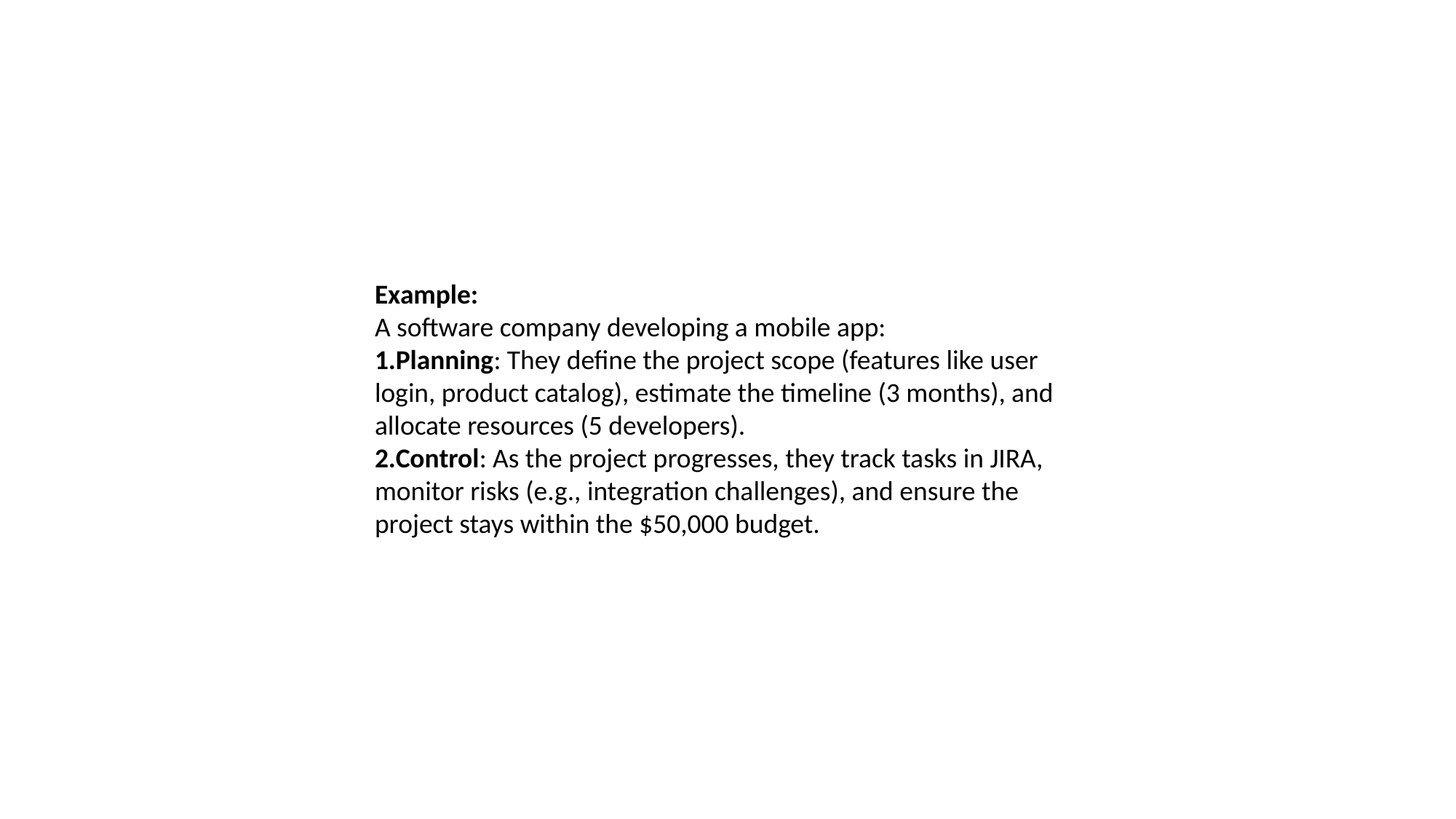

Example:
A software company developing a mobile app:
Planning: They define the project scope (features like user login, product catalog), estimate the timeline (3 months), and allocate resources (5 developers).
Control: As the project progresses, they track tasks in JIRA, monitor risks (e.g., integration challenges), and ensure the project stays within the $50,000 budget.